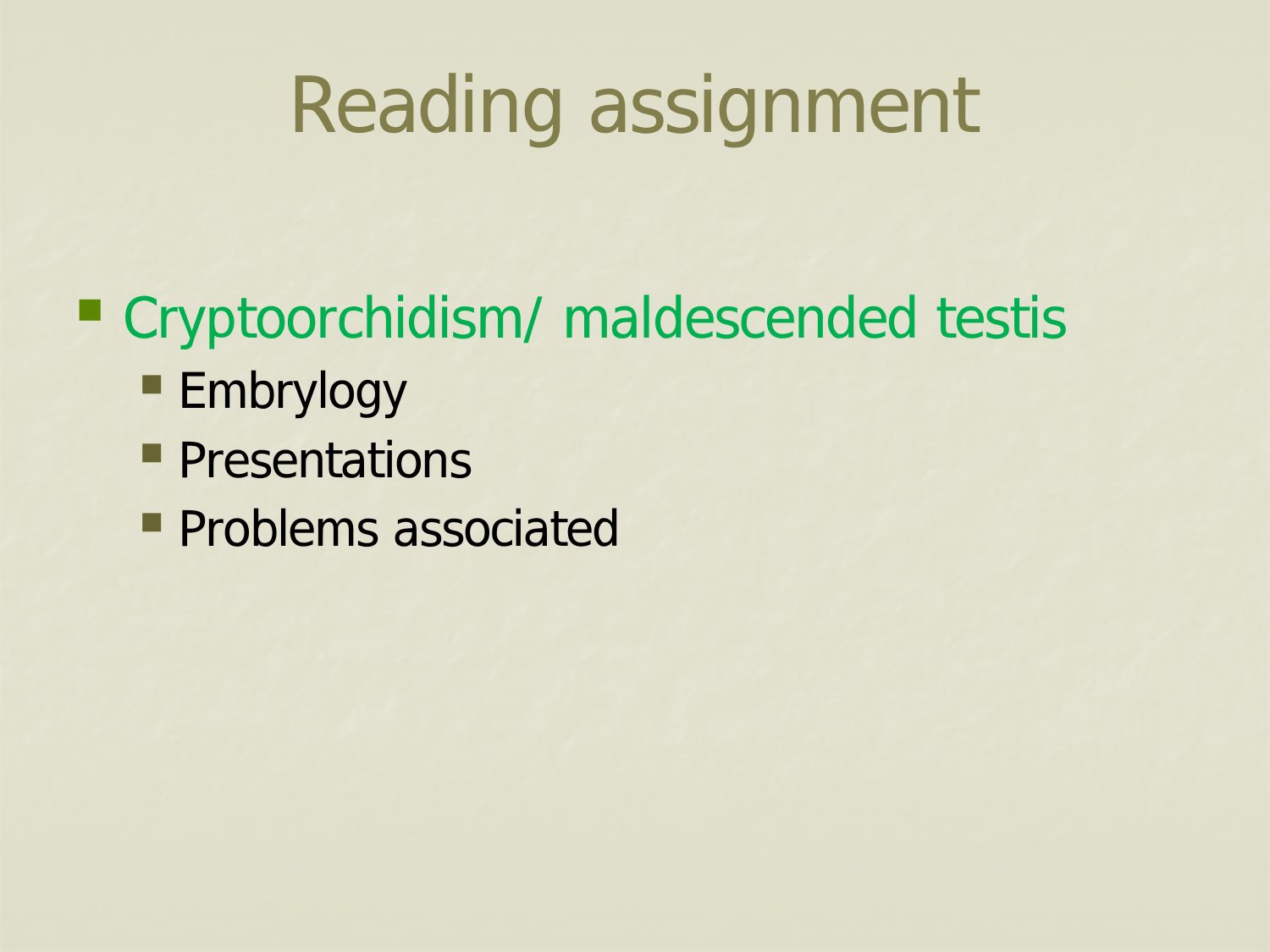

# Reading assignment
Cryptoorchidism/ maldescended testis
Embrylogy
Presentations
Problems associated